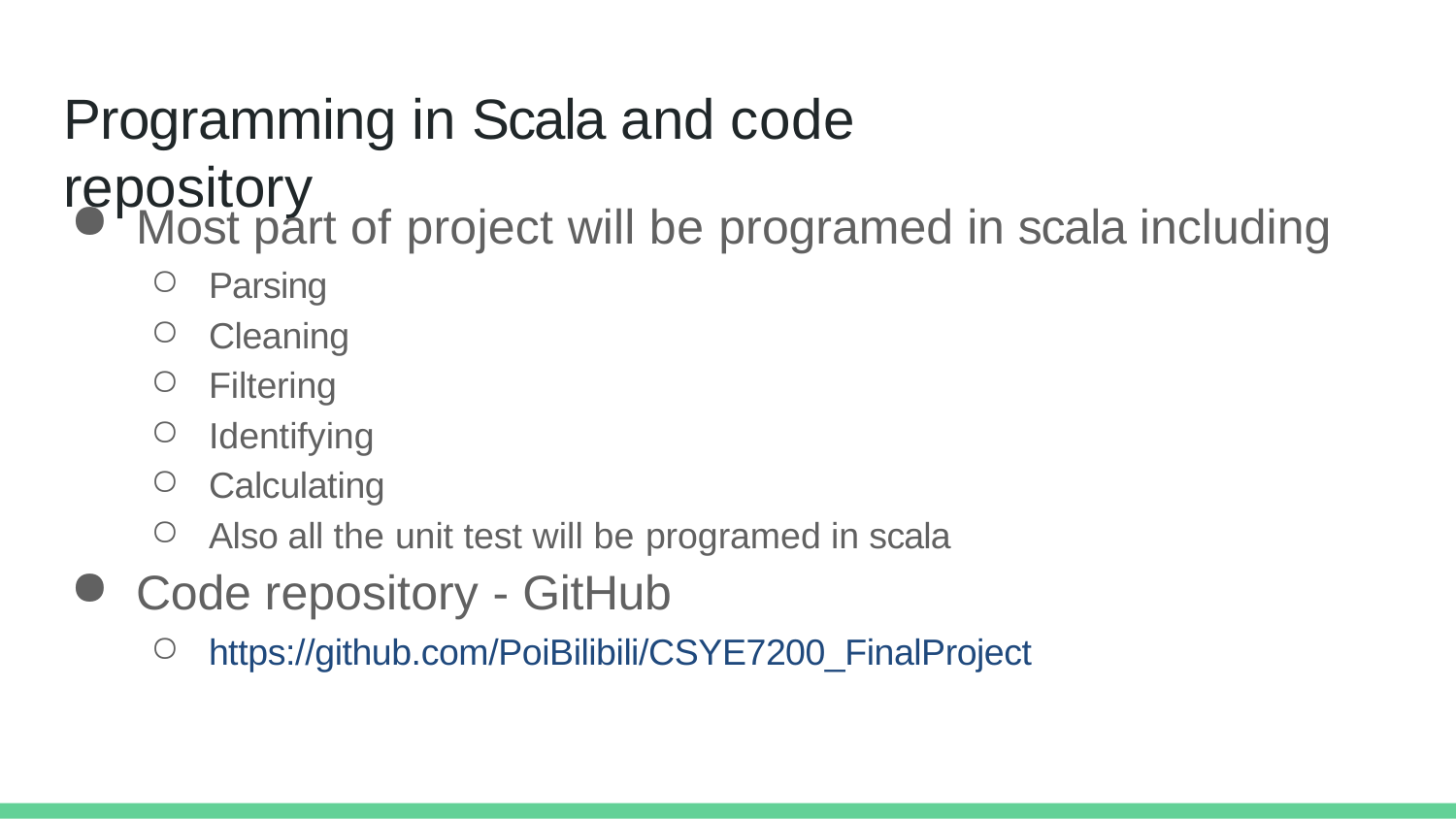

# Programming in Scala and code repository
Most part of project will be programed in scala including
Parsing
Cleaning
Filtering
Identifying
Calculating
Also all the unit test will be programed in scala
Code repository - GitHub
https://github.com/PoiBilibili/CSYE7200_FinalProject